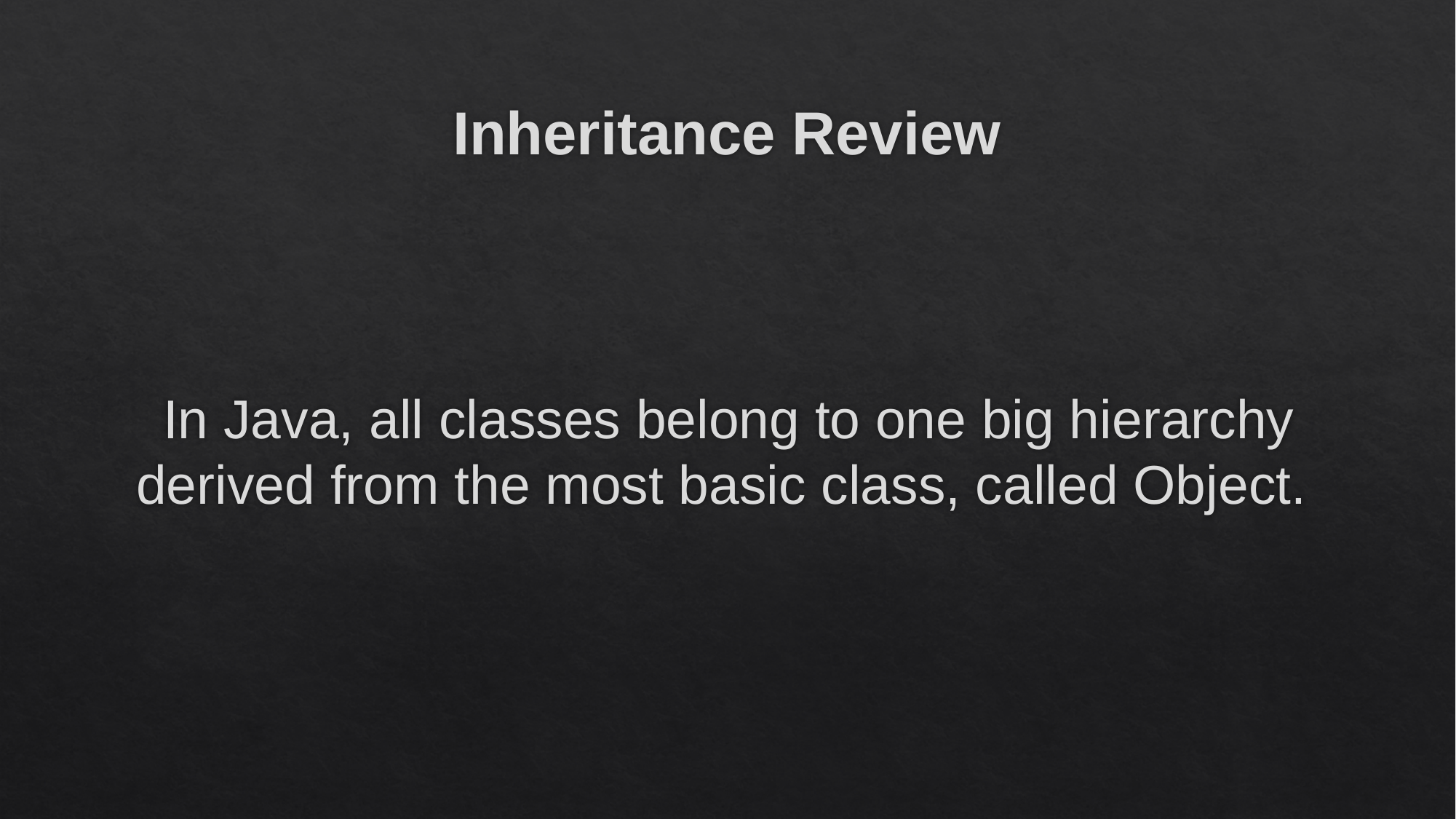

# Inheritance Review
In Java, all classes belong to one big hierarchy derived from the most basic class, called Object.